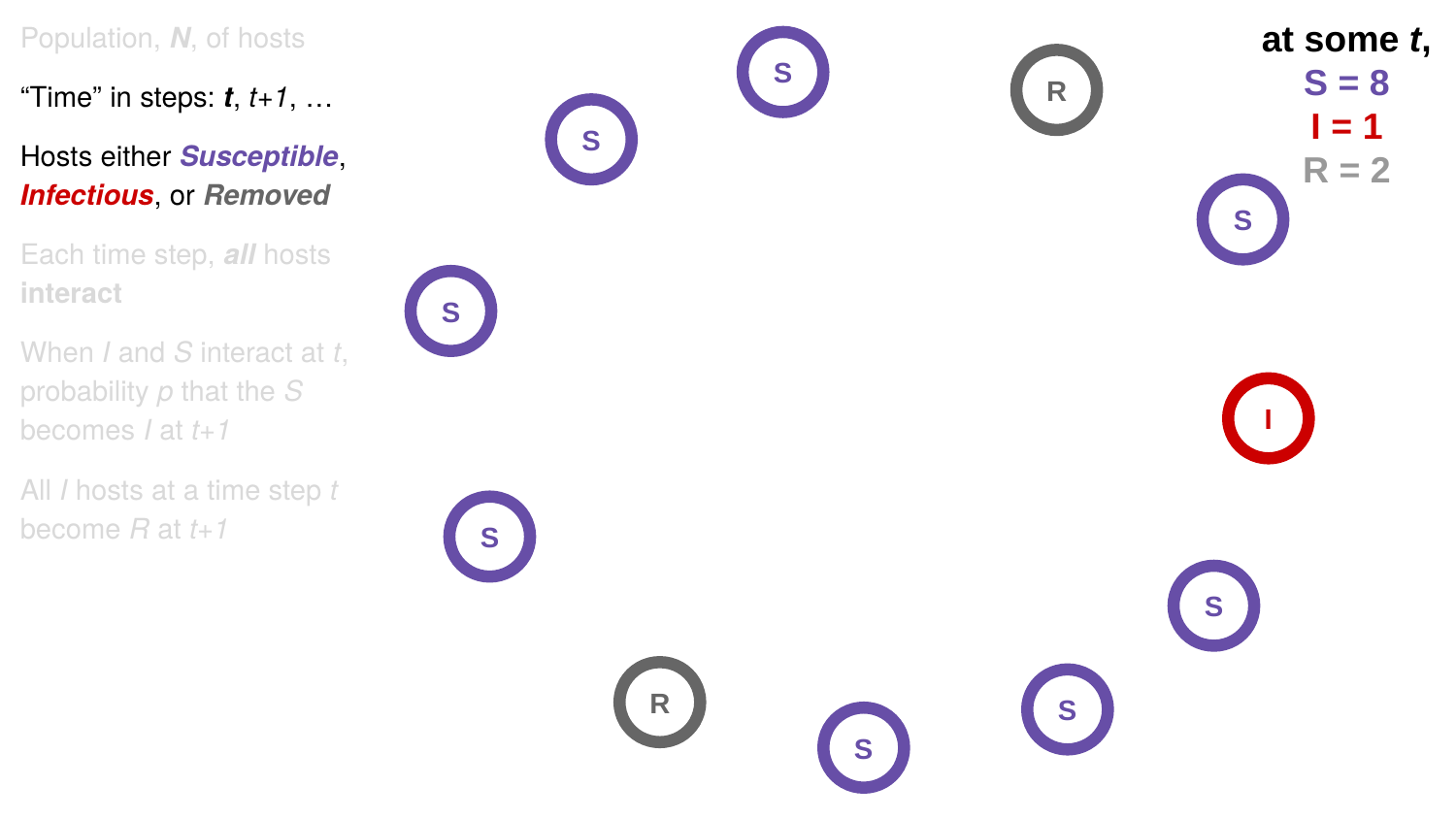

Population, N, of hosts
“Time” in steps: t, t+1, …
Hosts either Susceptible, Infectious, or Removed
Each time step, all hosts interact
When I and S interact at t, probability p that the S becomes I at t+1
All I hosts at a time step t become R at t+1
at some t,
S = 8
I = 1
R = 2
S
R
S
S
S
I
S
S
R
S
S